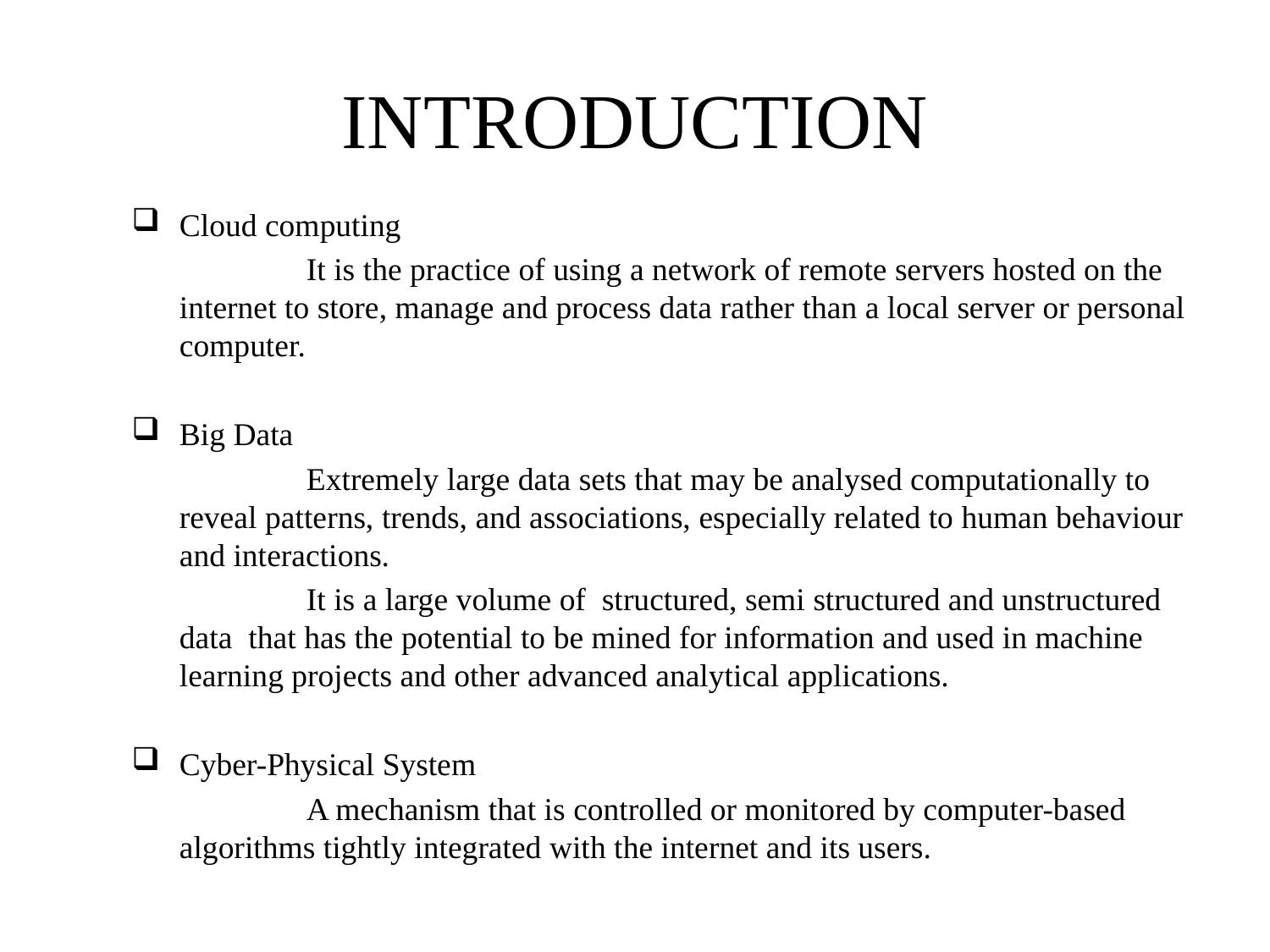

# INTRODUCTION
Cloud computing
 		It is the practice of using a network of remote servers hosted on the internet to store, manage and process data rather than a local server or personal computer.

Big Data
		Extremely large data sets that may be analysed computationally to reveal patterns, trends, and associations, especially related to human behaviour and interactions.
		It is a large volume of  structured, semi structured and unstructured data  that has the potential to be mined for information and used in machine learning projects and other advanced analytical applications.

Cyber-Physical System
		A mechanism that is controlled or monitored by computer-based algorithms tightly integrated with the internet and its users.